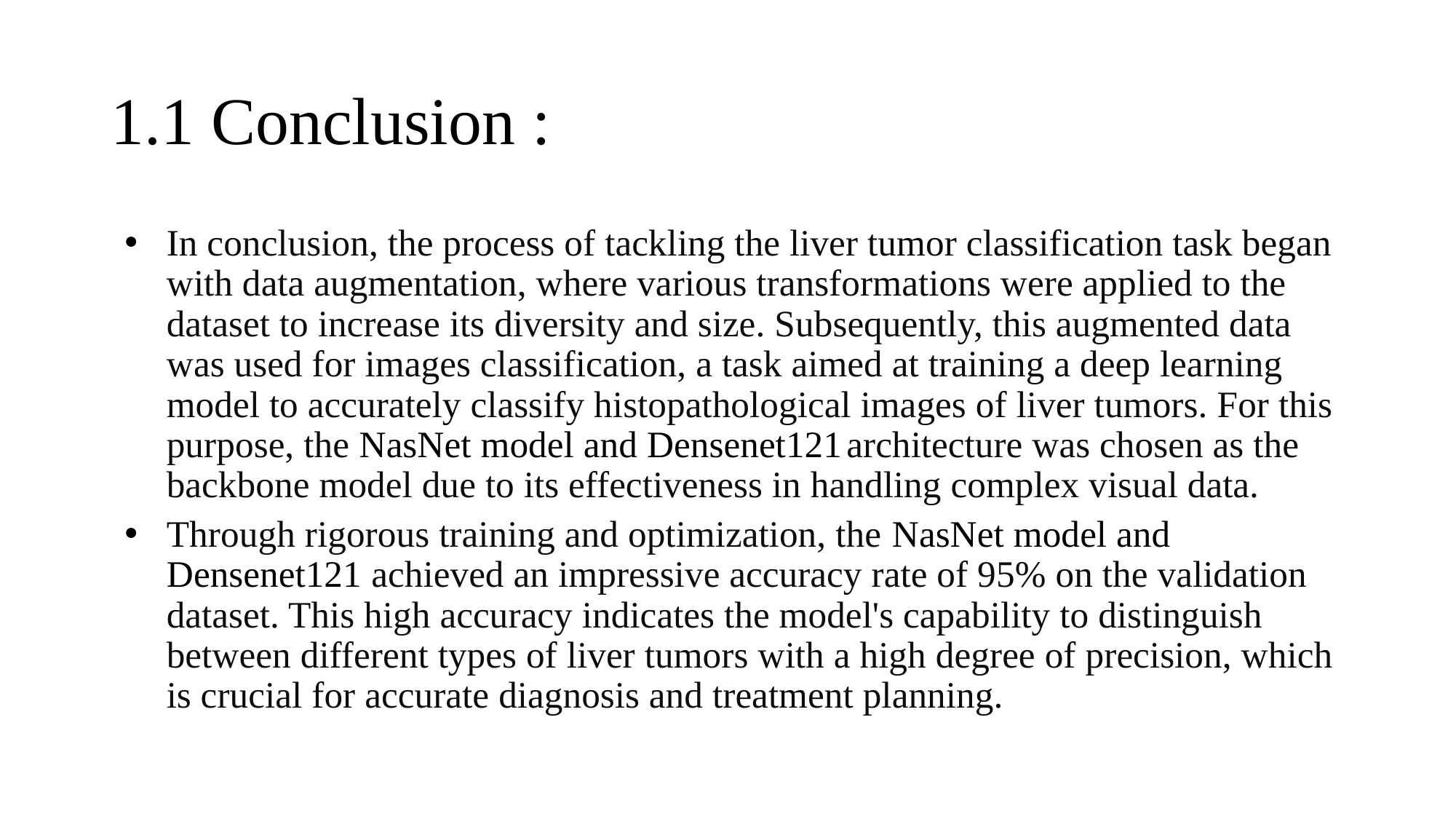

# 1.1 Conclusion :
In conclusion, the process of tackling the liver tumor classification task began with data augmentation, where various transformations were applied to the dataset to increase its diversity and size. Subsequently, this augmented data was used for images classification, a task aimed at training a deep learning model to accurately classify histopathological images of liver tumors. For this purpose, the NasNet model and Densenet121 architecture was chosen as the backbone model due to its effectiveness in handling complex visual data.
Through rigorous training and optimization, the NasNet model and Densenet121 achieved an impressive accuracy rate of 95% on the validation dataset. This high accuracy indicates the model's capability to distinguish between different types of liver tumors with a high degree of precision, which is crucial for accurate diagnosis and treatment planning.